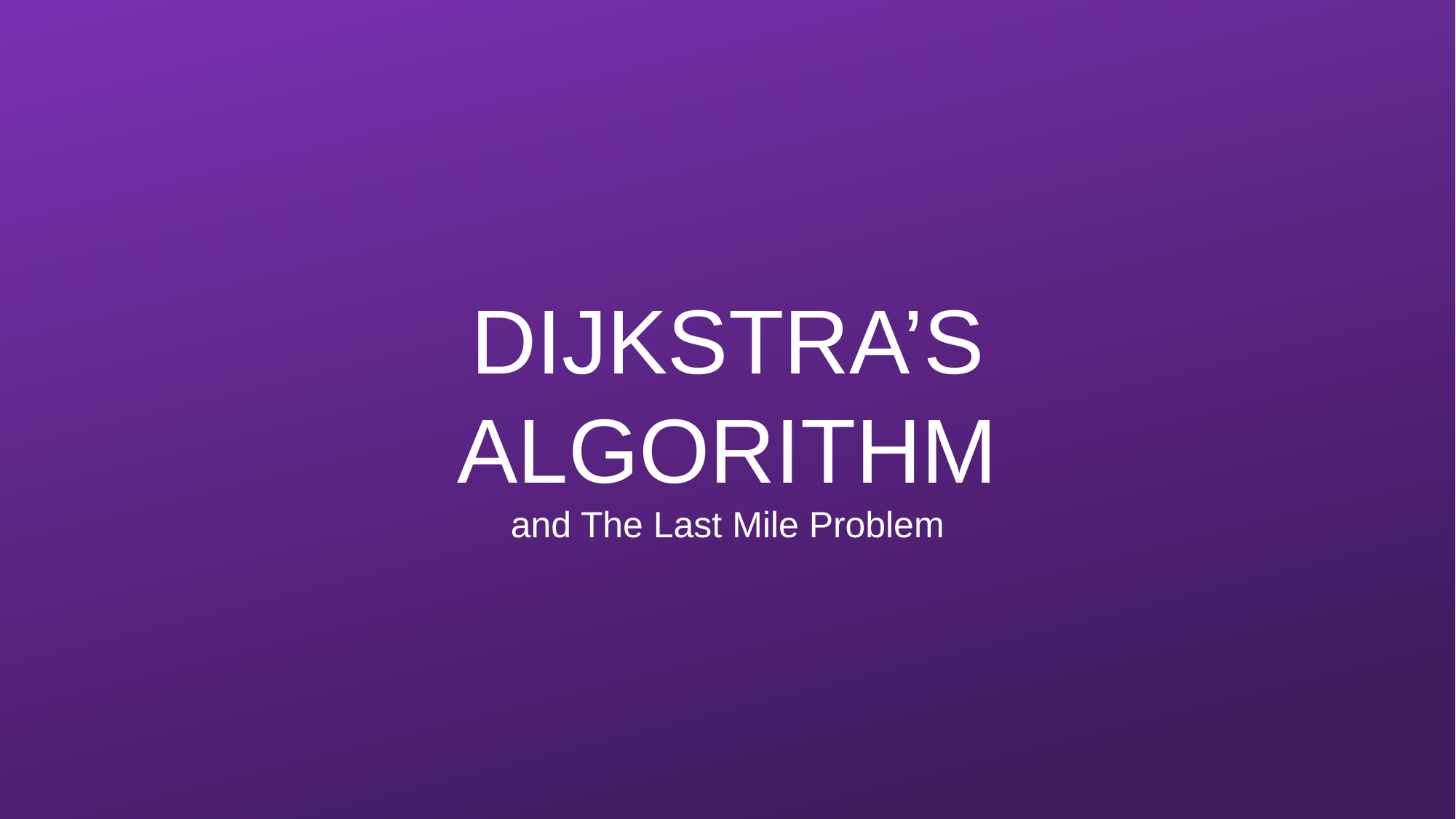

DIJKSTRA’S ALGORITHM
and The Last Mile Problem